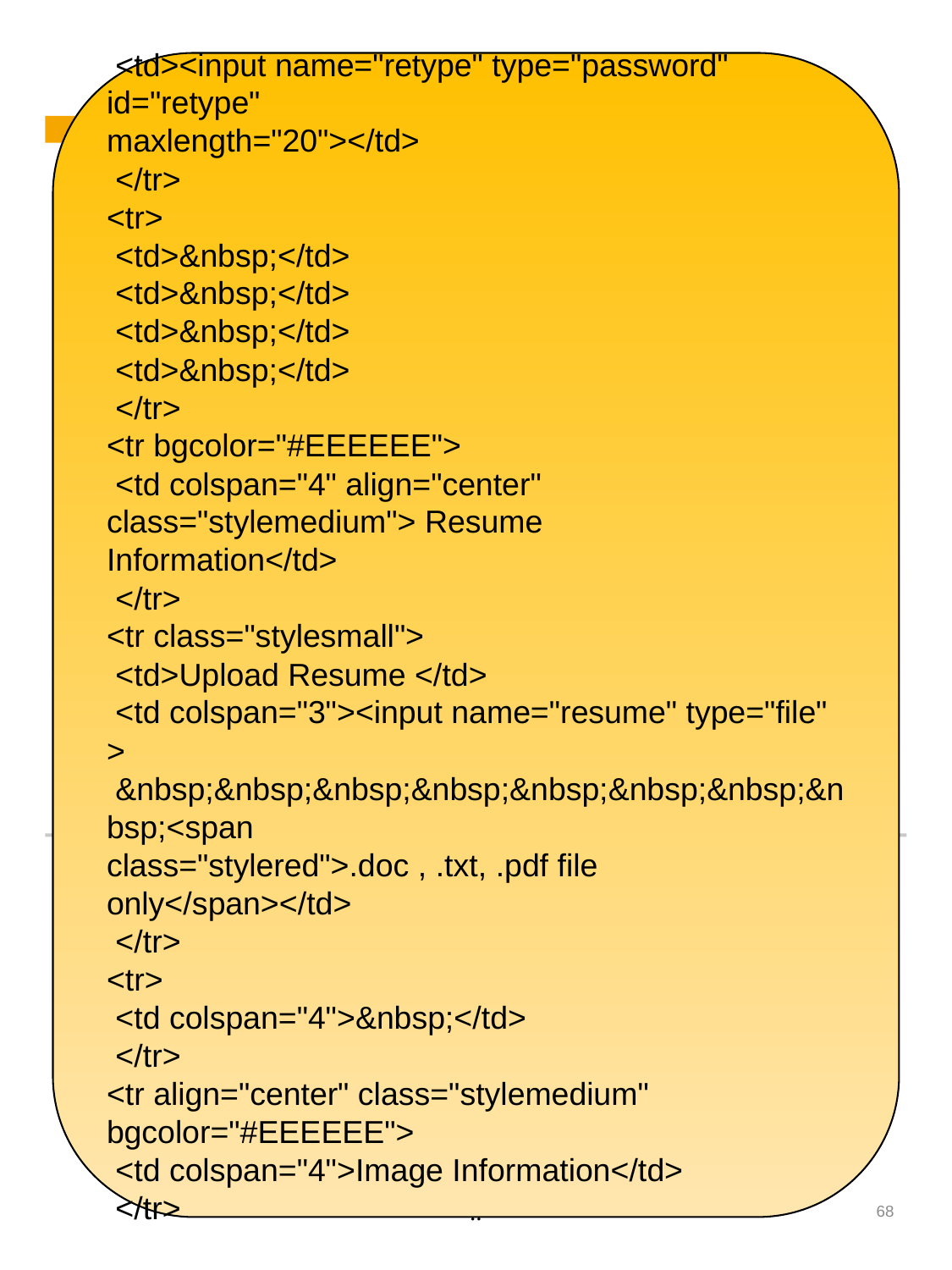

<td><input name="retype" type="password" id="retype"
maxlength="20"></td>
 </tr>
<tr>
 <td>&nbsp;</td>
 <td>&nbsp;</td>
 <td>&nbsp;</td>
 <td>&nbsp;</td>
 </tr>
<tr bgcolor="#EEEEEE">
 <td colspan="4" align="center" class="stylemedium"> Resume
Information</td>
 </tr>
<tr class="stylesmall">
 <td>Upload Resume </td>
 <td colspan="3"><input name="resume" type="file" >
 &nbsp;&nbsp;&nbsp;&nbsp;&nbsp;&nbsp;&nbsp;&nbsp;<span
class="stylered">.doc , .txt, .pdf file only</span></td>
 </tr>
<tr>
 <td colspan="4">&nbsp;</td>
 </tr>
<tr align="center" class="stylemedium" bgcolor="#EEEEEE">
 <td colspan="4">Image Information</td>
 </tr>
..
68